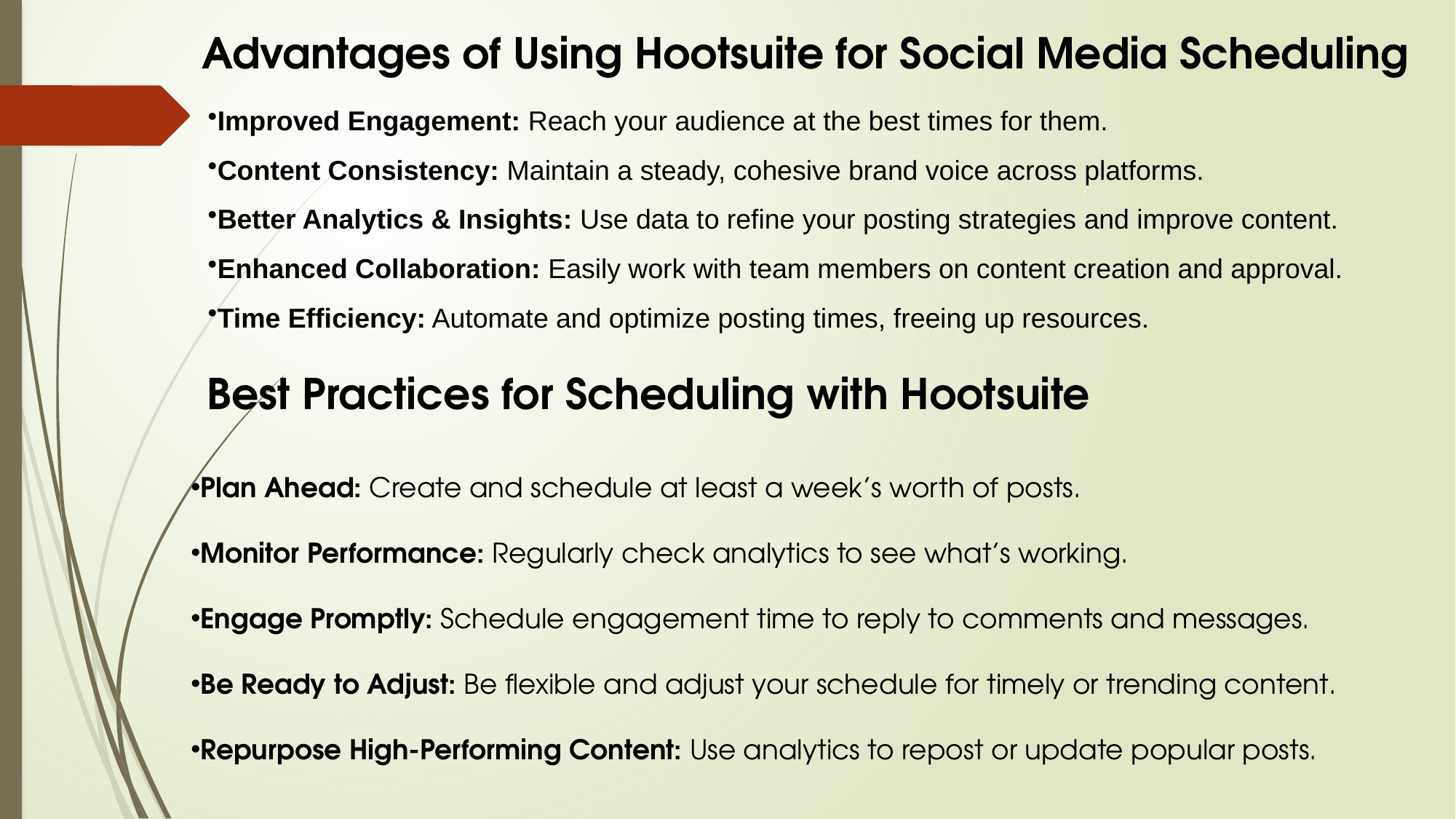

Advantages of Using Hootsuite for Social Media Scheduling
Improved Engagement: Reach your audience at the best times for them.
Content Consistency: Maintain a steady, cohesive brand voice across platforms.
Better Analytics & Insights: Use data to refine your posting strategies and improve content.
Enhanced Collaboration: Easily work with team members on content creation and approval.
Time Efficiency: Automate and optimize posting times, freeing up resources.
Best Practices for Scheduling with Hootsuite
Plan Ahead: Create and schedule at least a week’s worth of posts.
Monitor Performance: Regularly check analytics to see what’s working.
Engage Promptly: Schedule engagement time to reply to comments and messages.
Be Ready to Adjust: Be flexible and adjust your schedule for timely or trending content.
Repurpose High-Performing Content: Use analytics to repost or update popular posts.